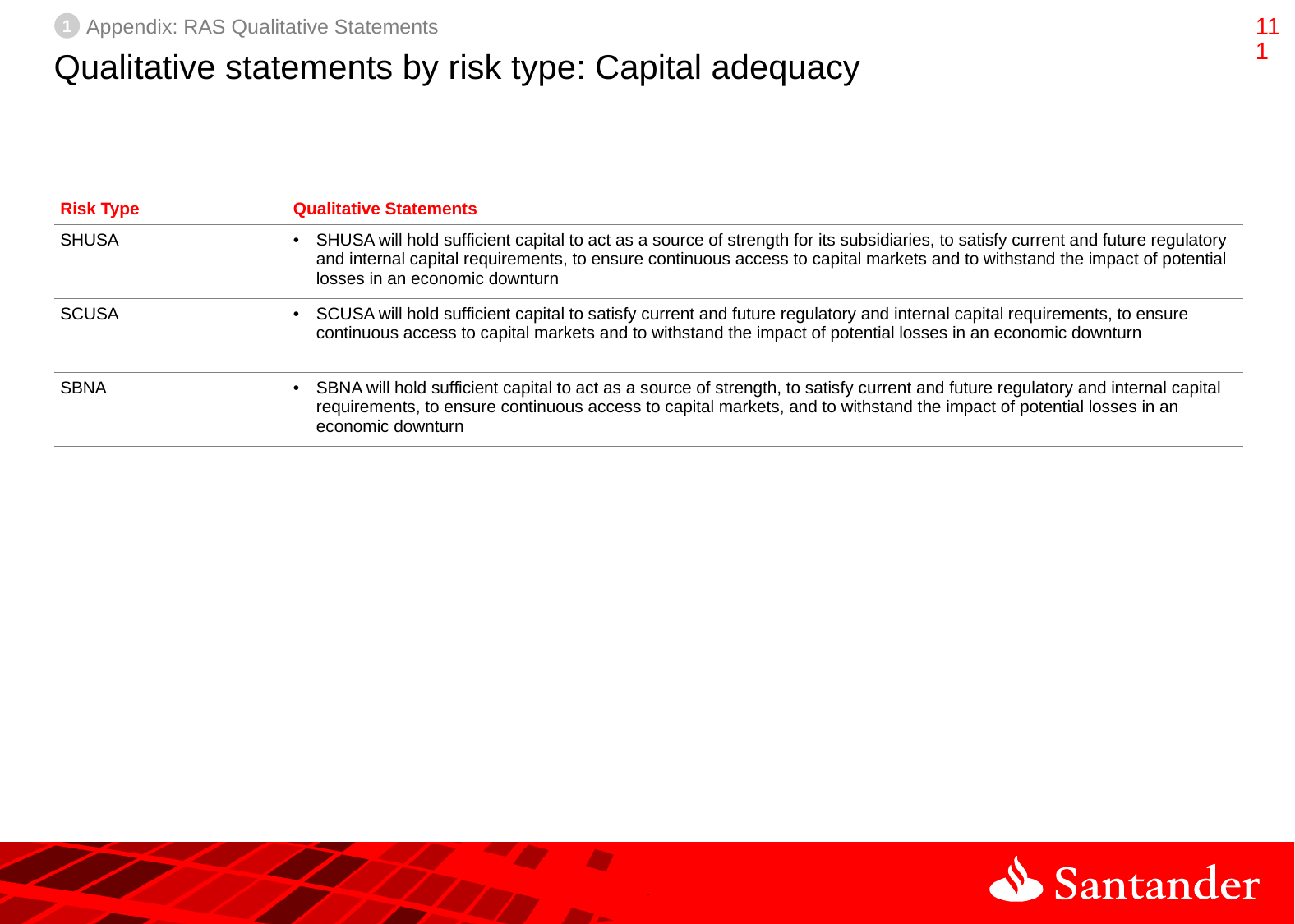

111
1
Appendix: RAS Qualitative Statements
# Qualitative statements by risk type: Capital adequacy
| Risk Type | Qualitative Statements |
| --- | --- |
| SHUSA | SHUSA will hold sufficient capital to act as a source of strength for its subsidiaries, to satisfy current and future regulatory and internal capital requirements, to ensure continuous access to capital markets and to withstand the impact of potential losses in an economic downturn |
| SCUSA | SCUSA will hold sufficient capital to satisfy current and future regulatory and internal capital requirements, to ensure continuous access to capital markets and to withstand the impact of potential losses in an economic downturn |
| SBNA | SBNA will hold sufficient capital to act as a source of strength, to satisfy current and future regulatory and internal capital requirements, to ensure continuous access to capital markets, and to withstand the impact of potential losses in an economic downturn |